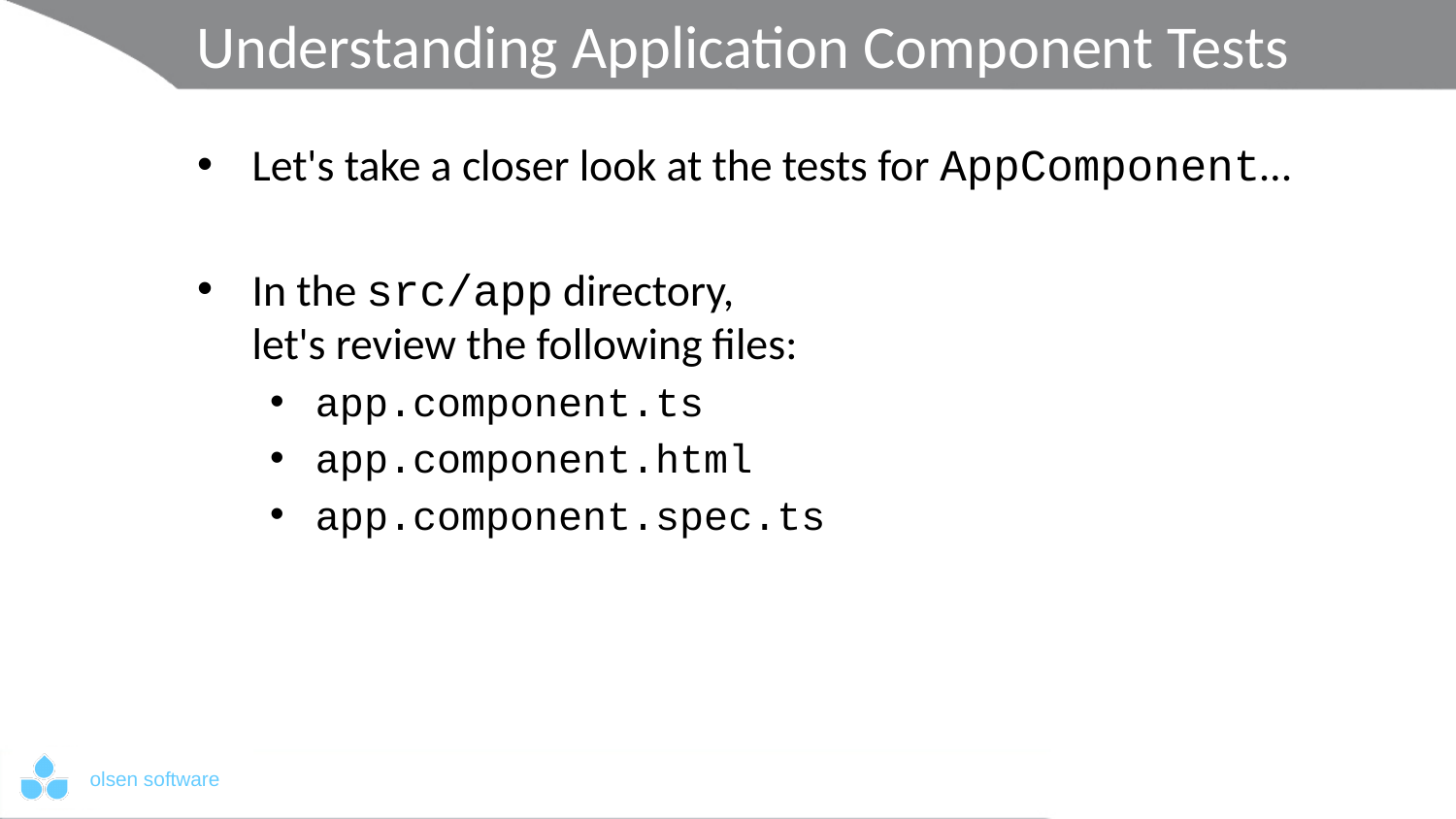

# Understanding Application Component Tests
Let's take a closer look at the tests for AppComponent…

In the src/app directory,
let's review the following files:
app.component.ts
app.component.html
app.component.spec.ts